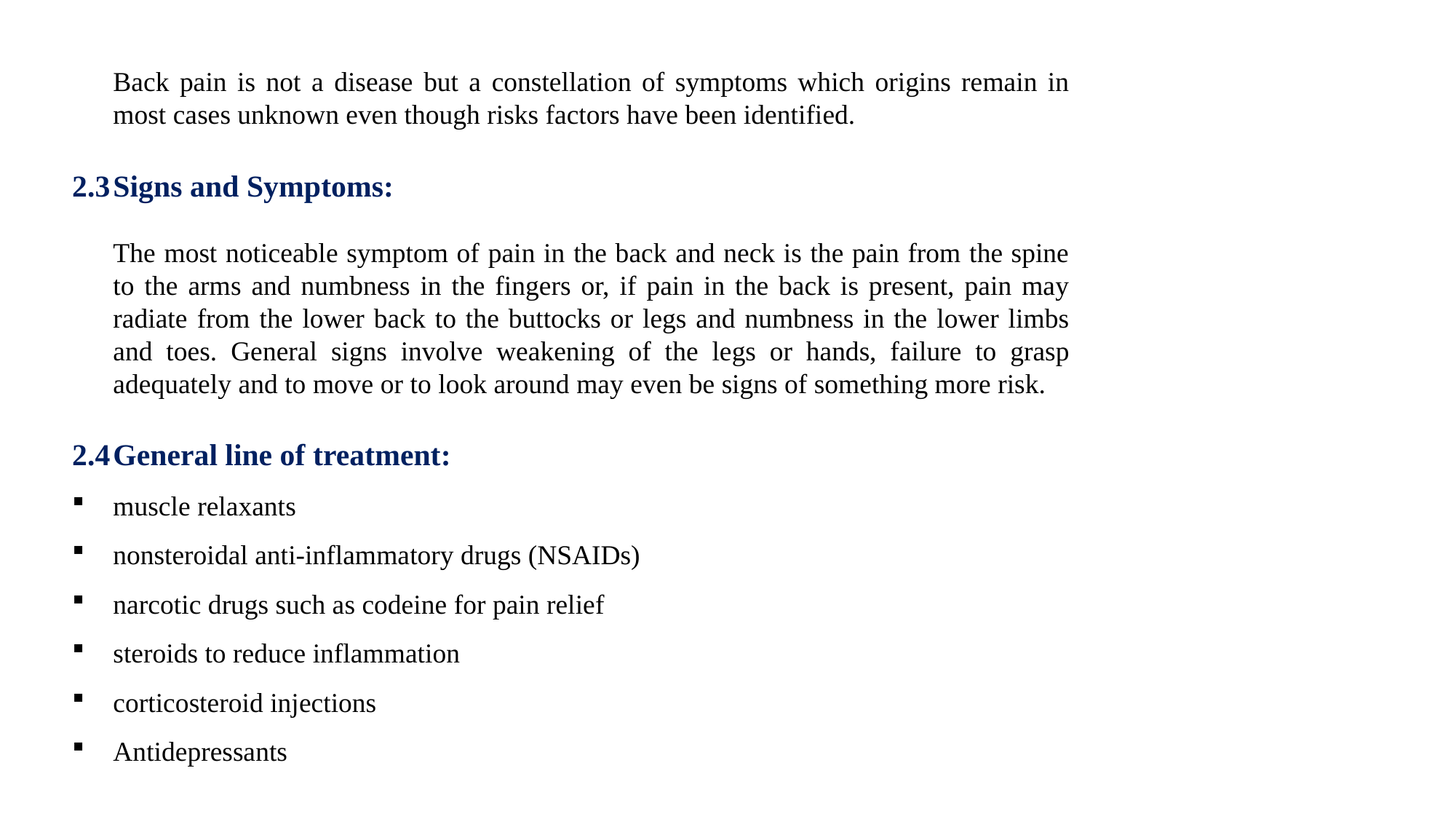

Back pain is not a disease but a constellation of symptoms which origins remain in most cases unknown even though risks factors have been identified.

2.3	Signs and Symptoms:

	The most noticeable symptom of pain in the back and neck is the pain from the spine to the arms and numbness in the fingers or, if pain in the back is present, pain may radiate from the lower back to the buttocks or legs and numbness in the lower limbs and toes. General signs involve weakening of the legs or hands, failure to grasp adequately and to move or to look around may even be signs of something more risk.

2.4	General line of treatment:
muscle relaxants
nonsteroidal anti-inflammatory drugs (NSAIDs)
narcotic drugs such as codeine for pain relief
steroids to reduce inflammation
corticosteroid injections
Antidepressants